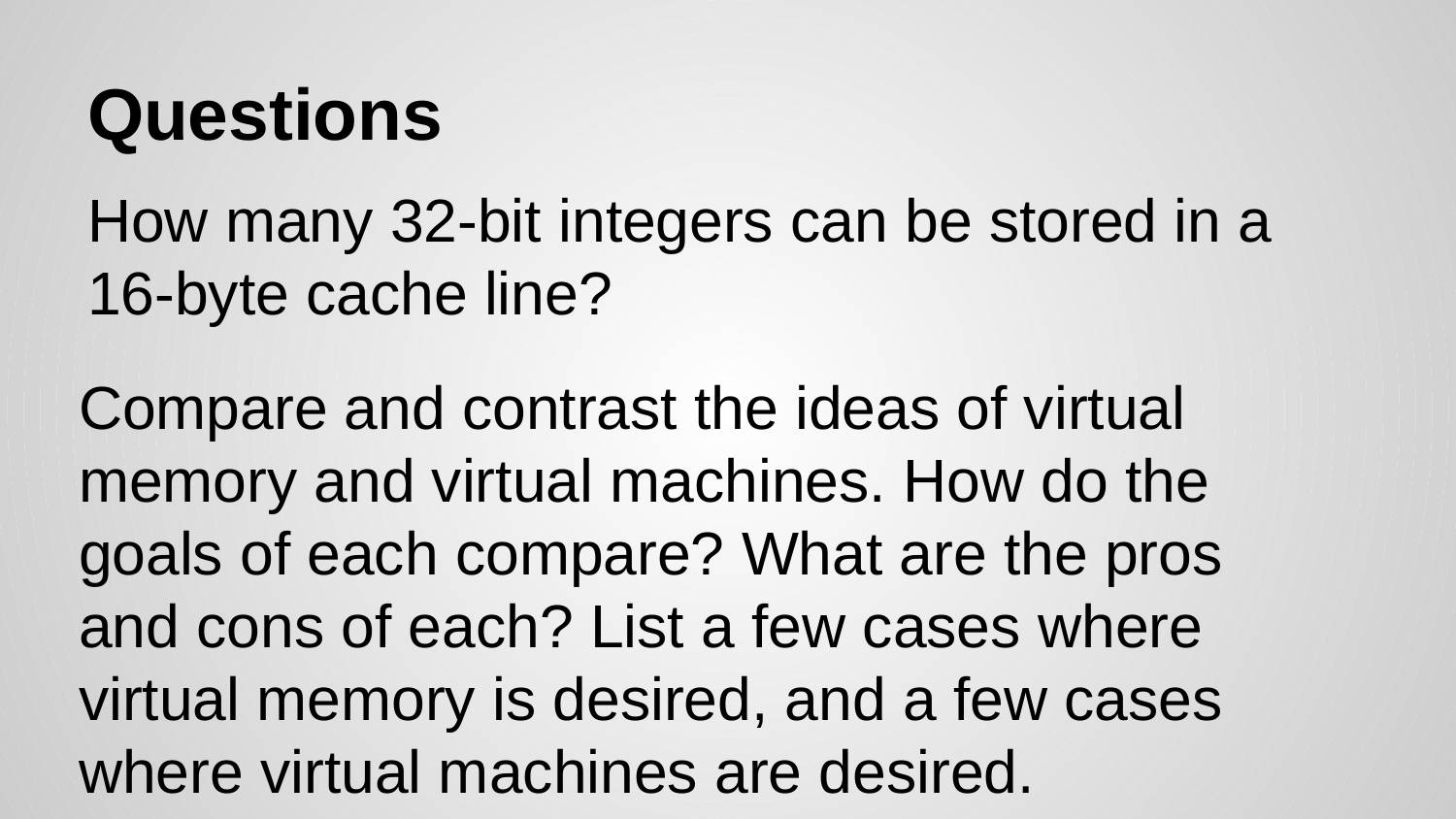

# Questions
How many 32-bit integers can be stored in a 16-byte cache line?
Compare and contrast the ideas of virtual memory and virtual machines. How do the goals of each compare? What are the pros and cons of each? List a few cases where virtual memory is desired, and a few cases where virtual machines are desired.